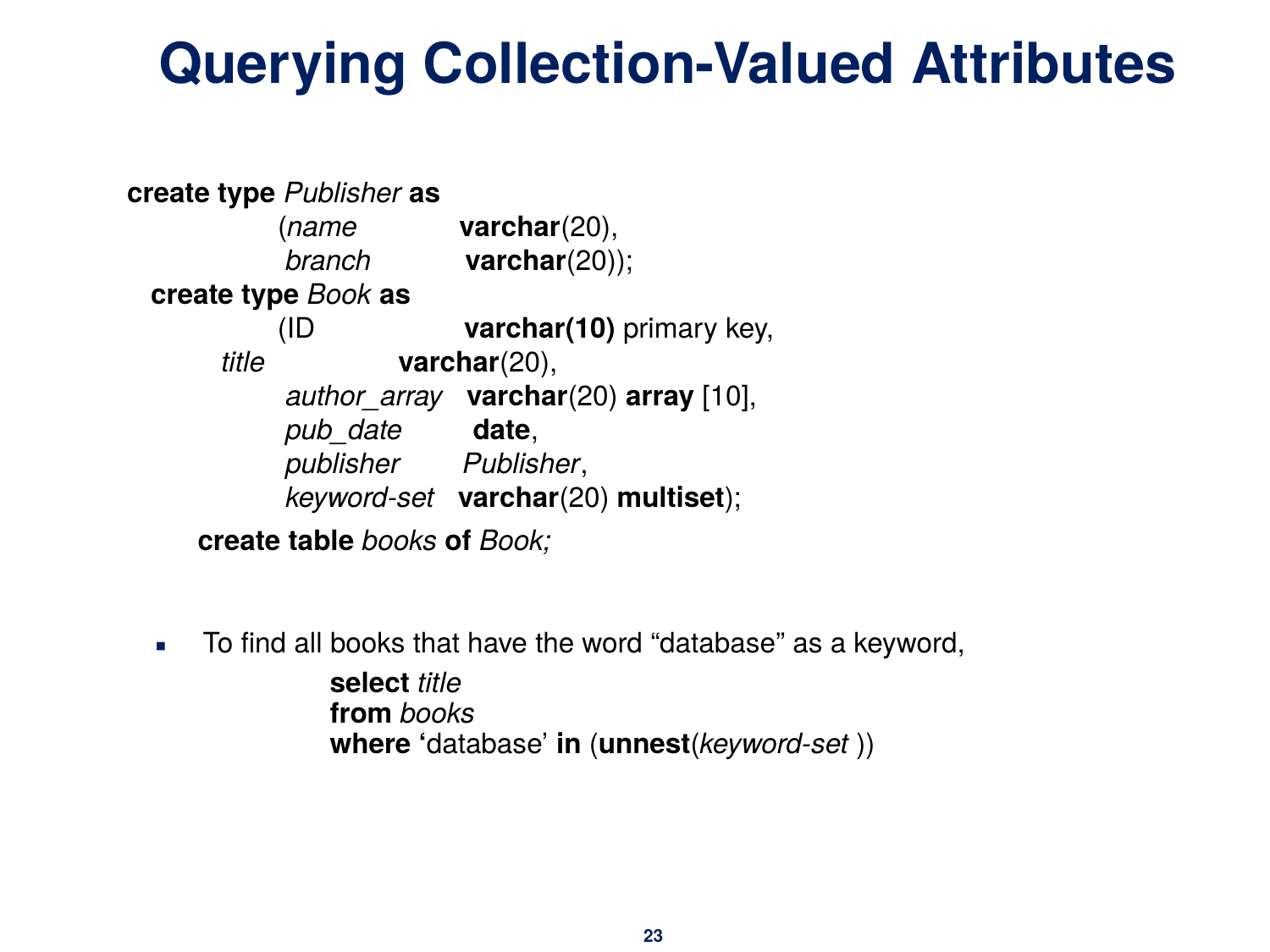

# Querying Collection-Valued Attributes
 create type Publisher as
	    (name             varchar(20),
	     branch            varchar(20));
    create type Book as
	    (ID                   varchar(10) primary key,
             title                 varchar(20),
	     author_array   varchar(20) array [10],
	     pub_date         date,
	     publisher        Publisher,
	     keyword-set   varchar(20) multiset);
          create table books of Book;
To find all books that have the word “database” as a keyword,
		select title
	from books
	where ‘database’ in (unnest(keyword-set ))